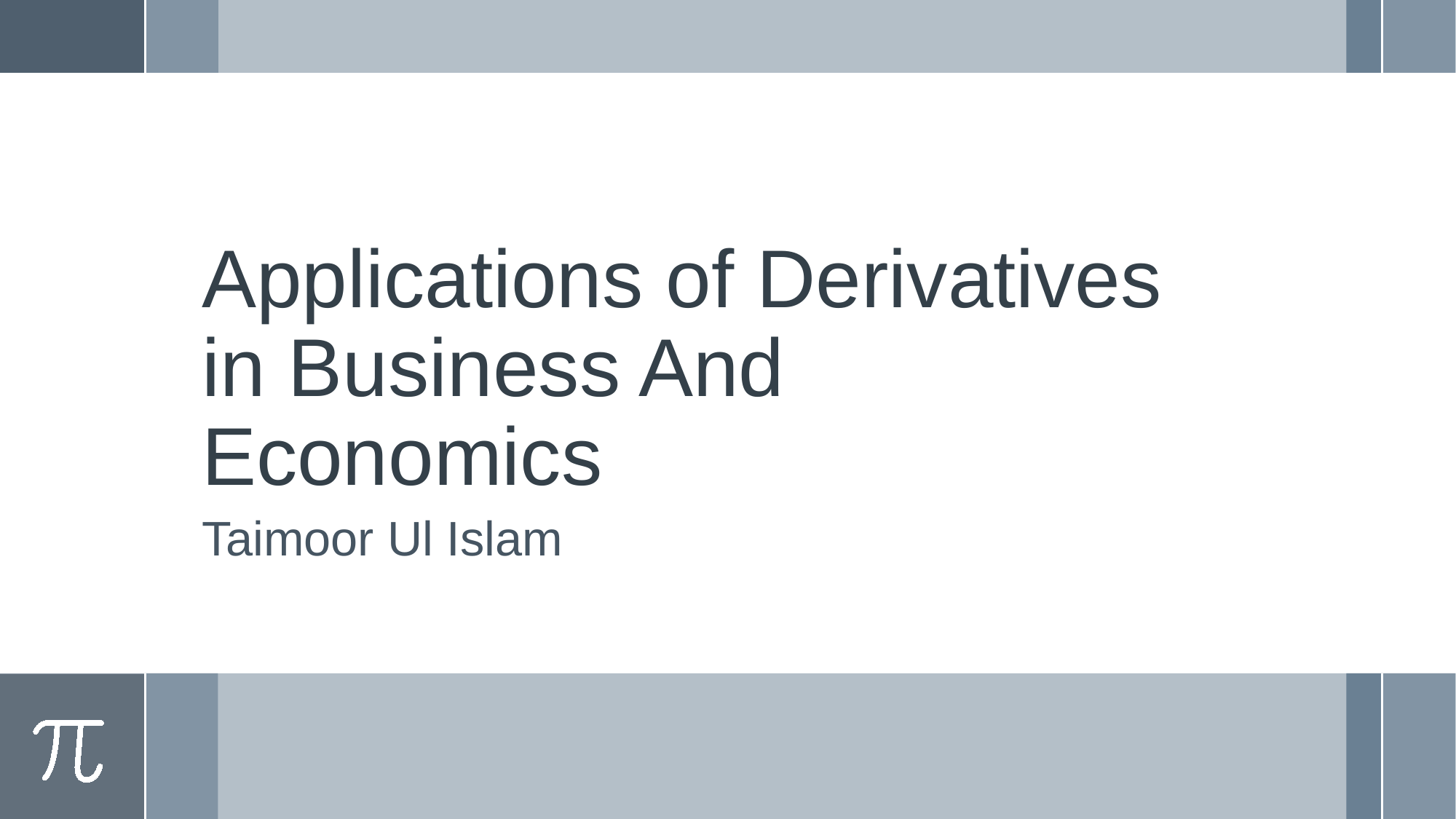

# Applications of Derivatives in Business And Economics
Taimoor Ul Islam